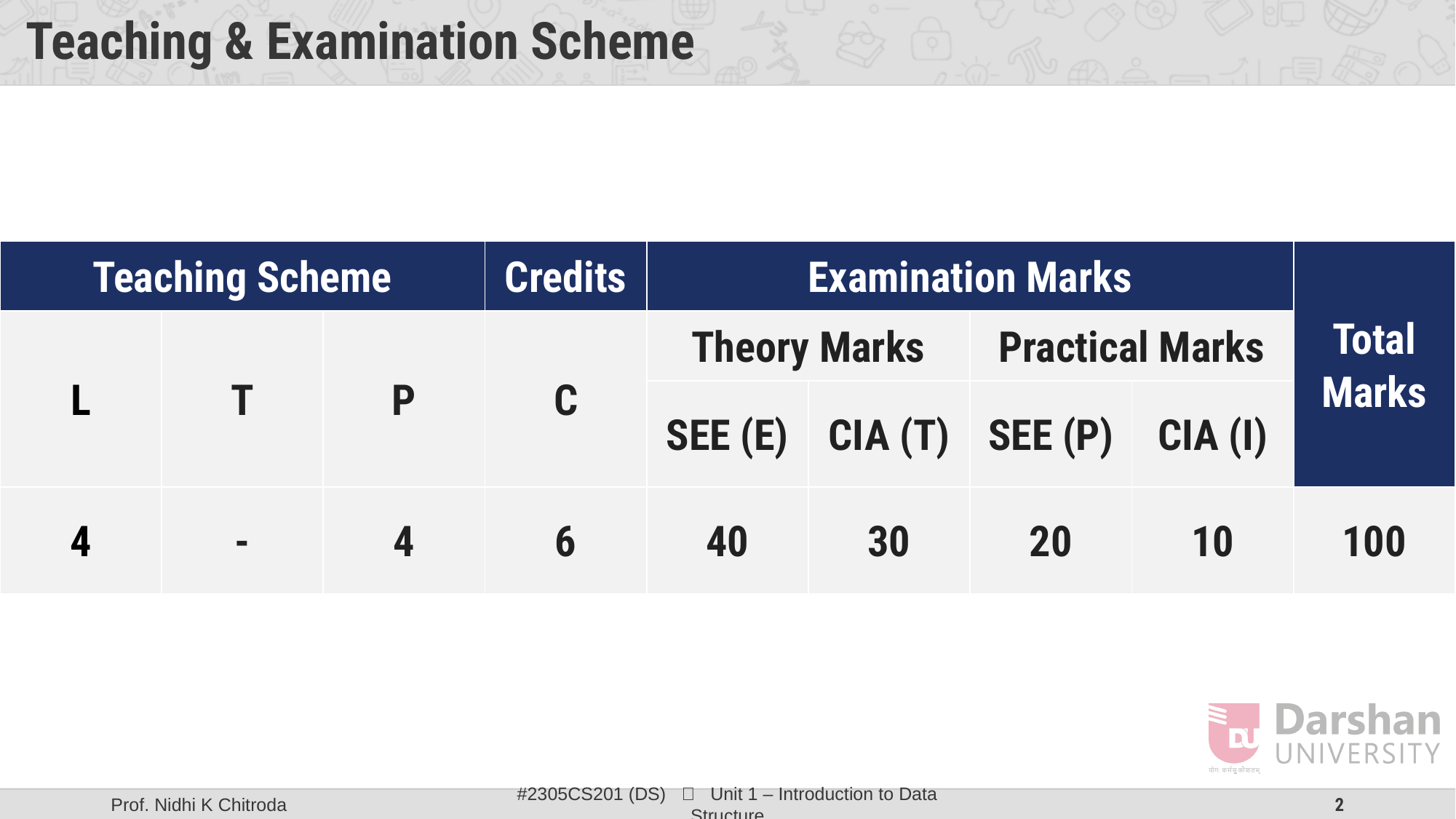

# Teaching & Examination Scheme
| Teaching Scheme |  |  | Credits | Examination Marks |  |  |  | Total Marks |
| --- | --- | --- | --- | --- | --- | --- | --- | --- |
| L | T | P | C | Theory Marks |  | Practical Marks |  |  |
|  |  |  |  | SEE (E) | CIA (T) | SEE (P) | CIA (I) |  |
| 4 | - | 4 | 6 | 40 | 30 | 20 | 10 | 100 |